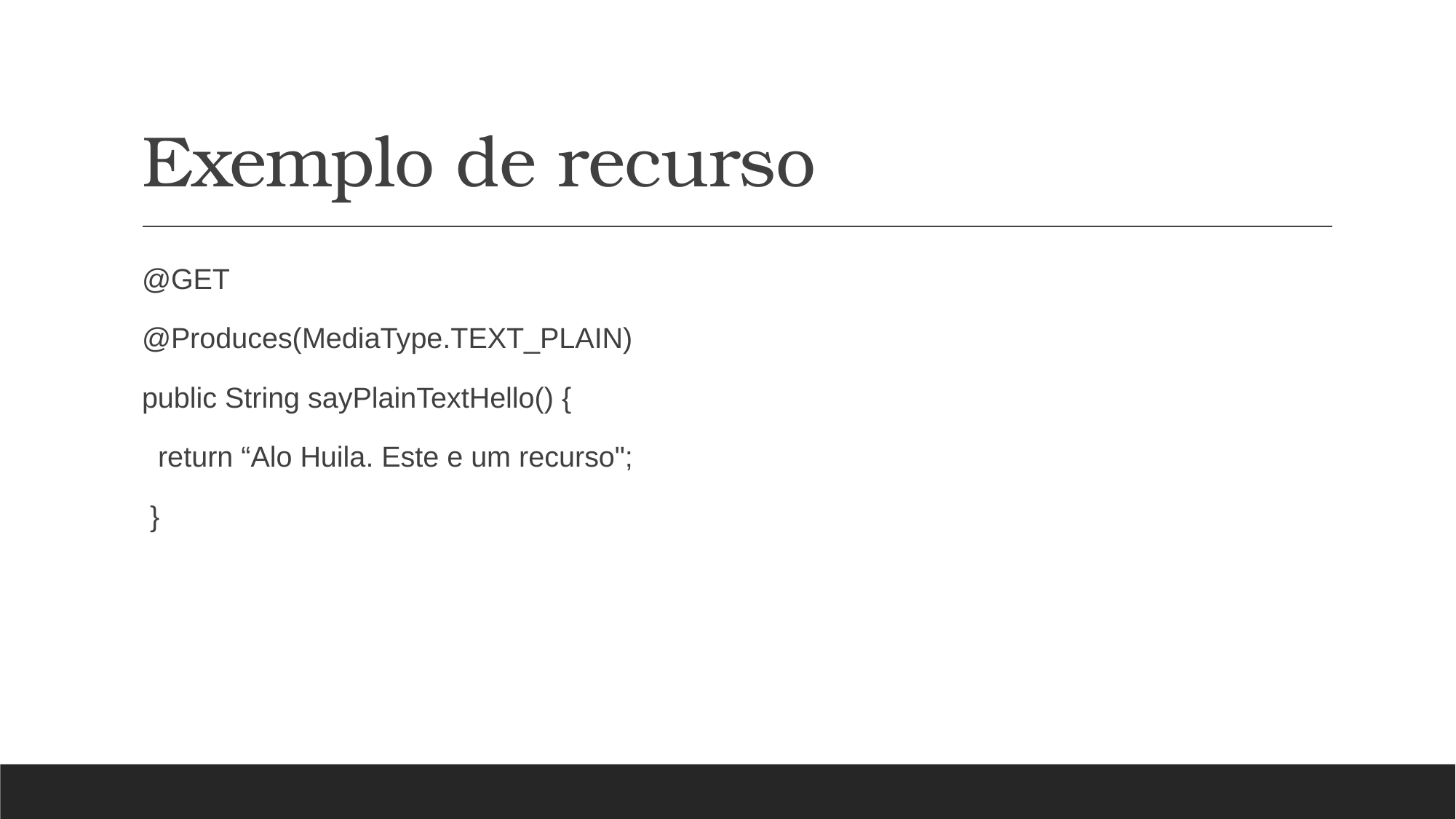

# Exemplo de recurso
@GET
@Produces(MediaType.TEXT_PLAIN)
public String sayPlainTextHello() {
  return “Alo Huila. Este e um recurso";
 }